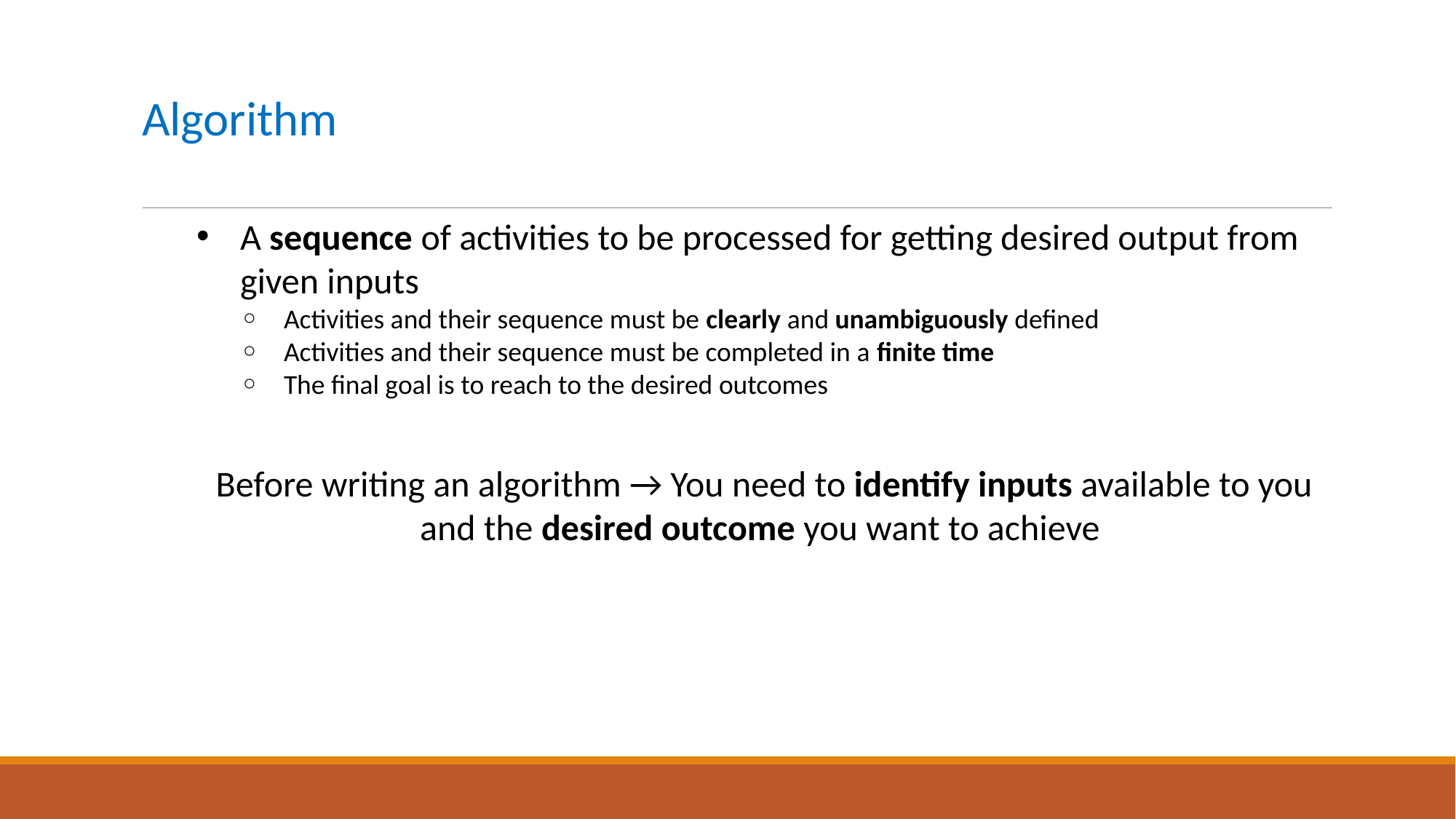

# Algorithm
A sequence of activities to be processed for getting desired output from given inputs
Activities and their sequence must be clearly and unambiguously defined
Activities and their sequence must be completed in a finite time
The final goal is to reach to the desired outcomes

Before writing an algorithm → You need to identify inputs available to you and the desired outcome you want to achieve